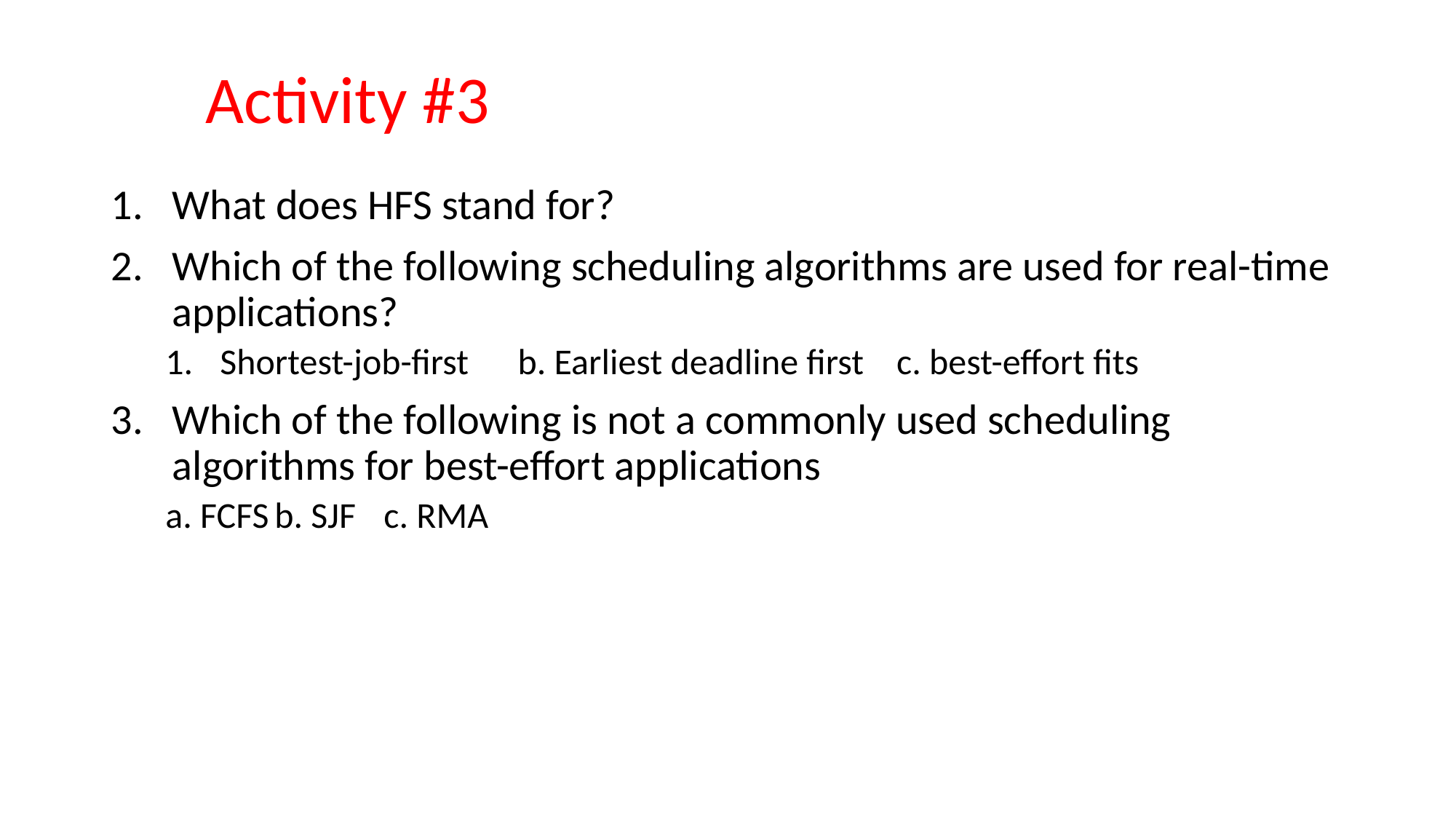

# Activity #3
What does HFS stand for?
Which of the following scheduling algorithms are used for real-time applications?
Shortest-job-first      b. Earliest deadline first    c. best-effort fits
Which of the following is not a commonly used scheduling algorithms for best-effort applications
a. FCFS	b. SJF	c. RMA